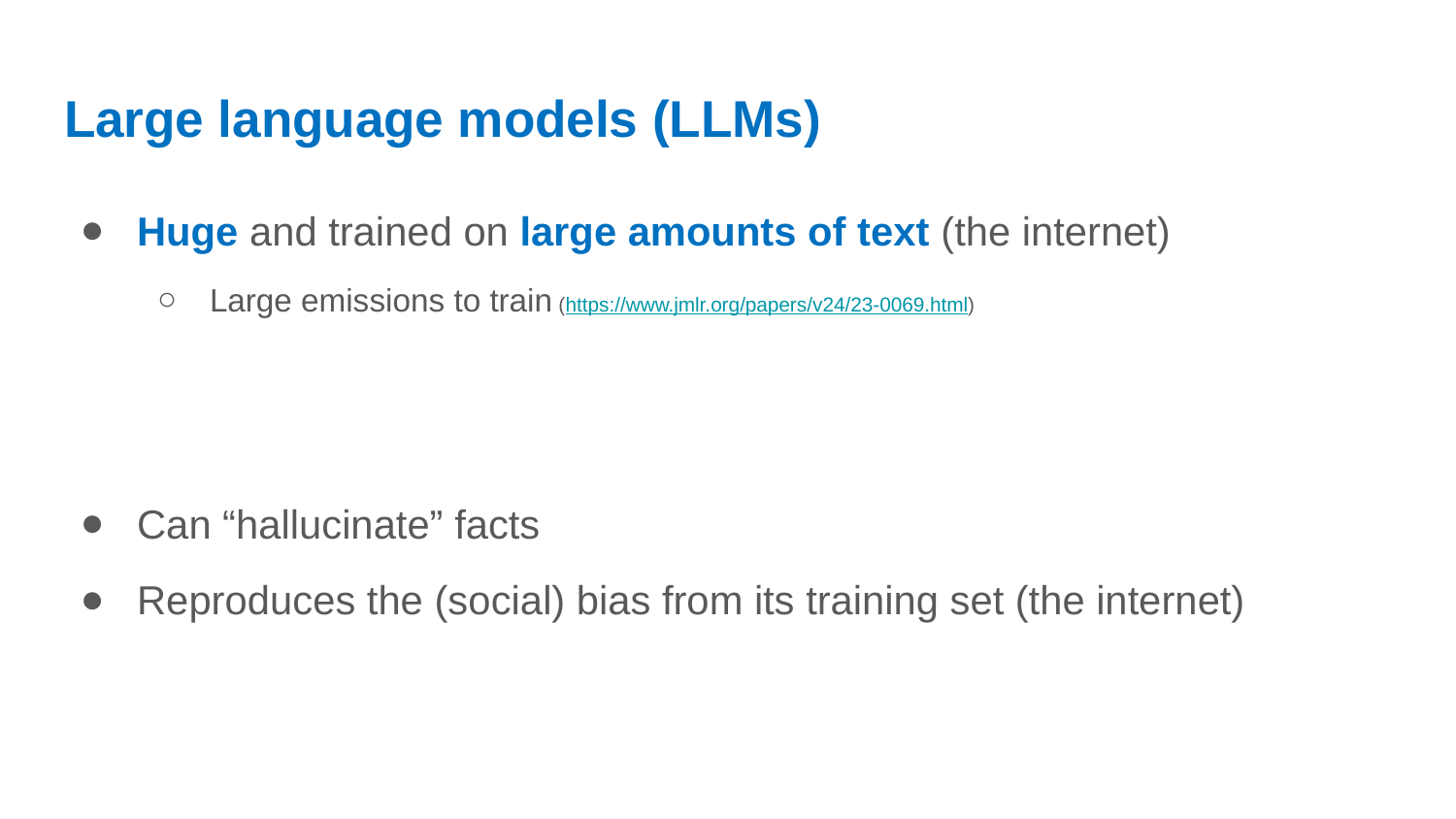

# Large language models (LLMs)
Huge and trained on large amounts of text (the internet)
Large emissions to train (https://www.jmlr.org/papers/v24/23-0069.html)

Can “hallucinate” facts
Reproduces the (social) bias from its training set (the internet)